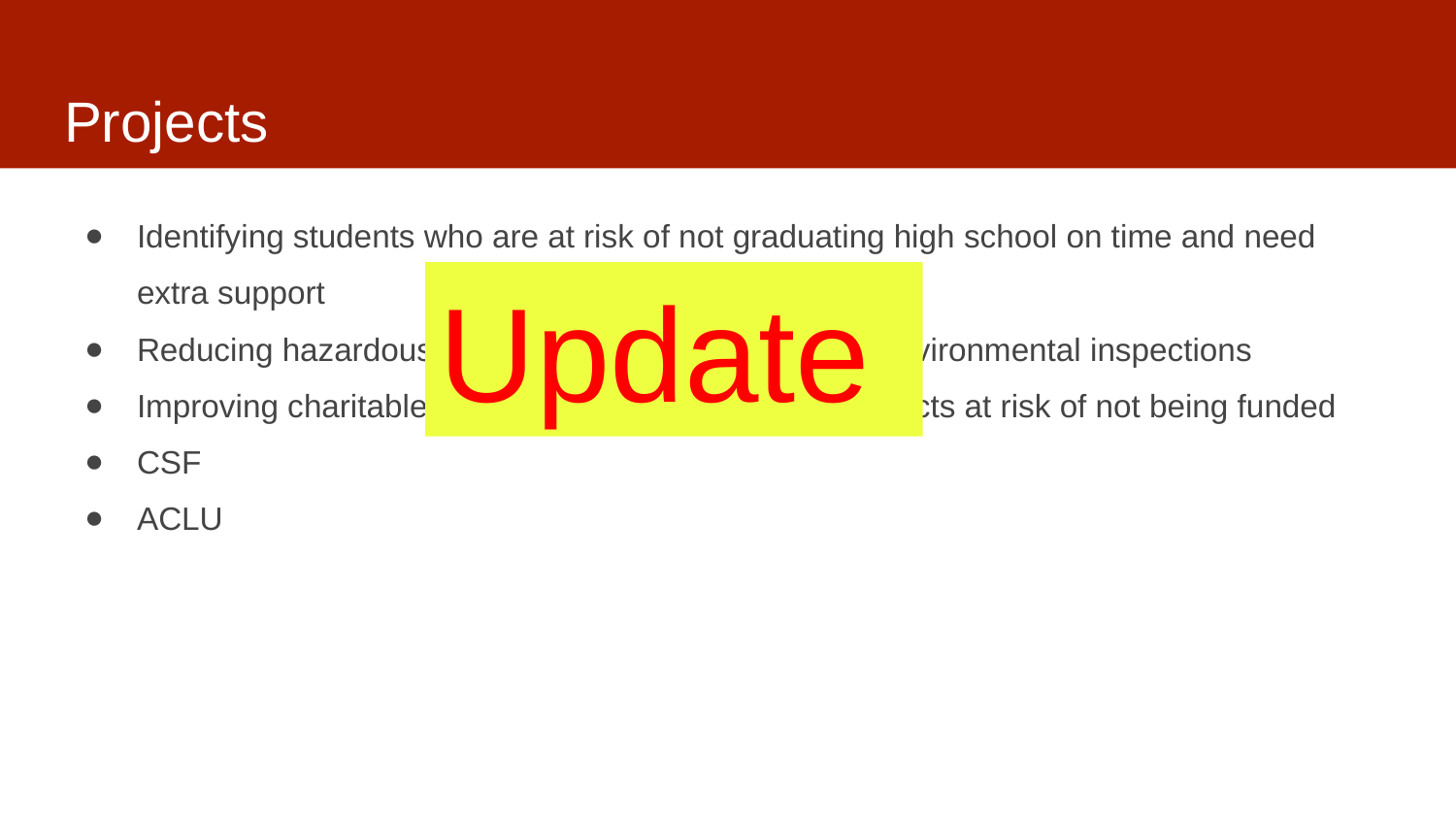

# Projects
Identifying students who are at risk of not graduating high school on time and need extra support
Reducing hazardous waste violations by prioritizing environmental inspections
Improving charitable donation asks by identifying projects at risk of not being funded
CSF
ACLU
Update